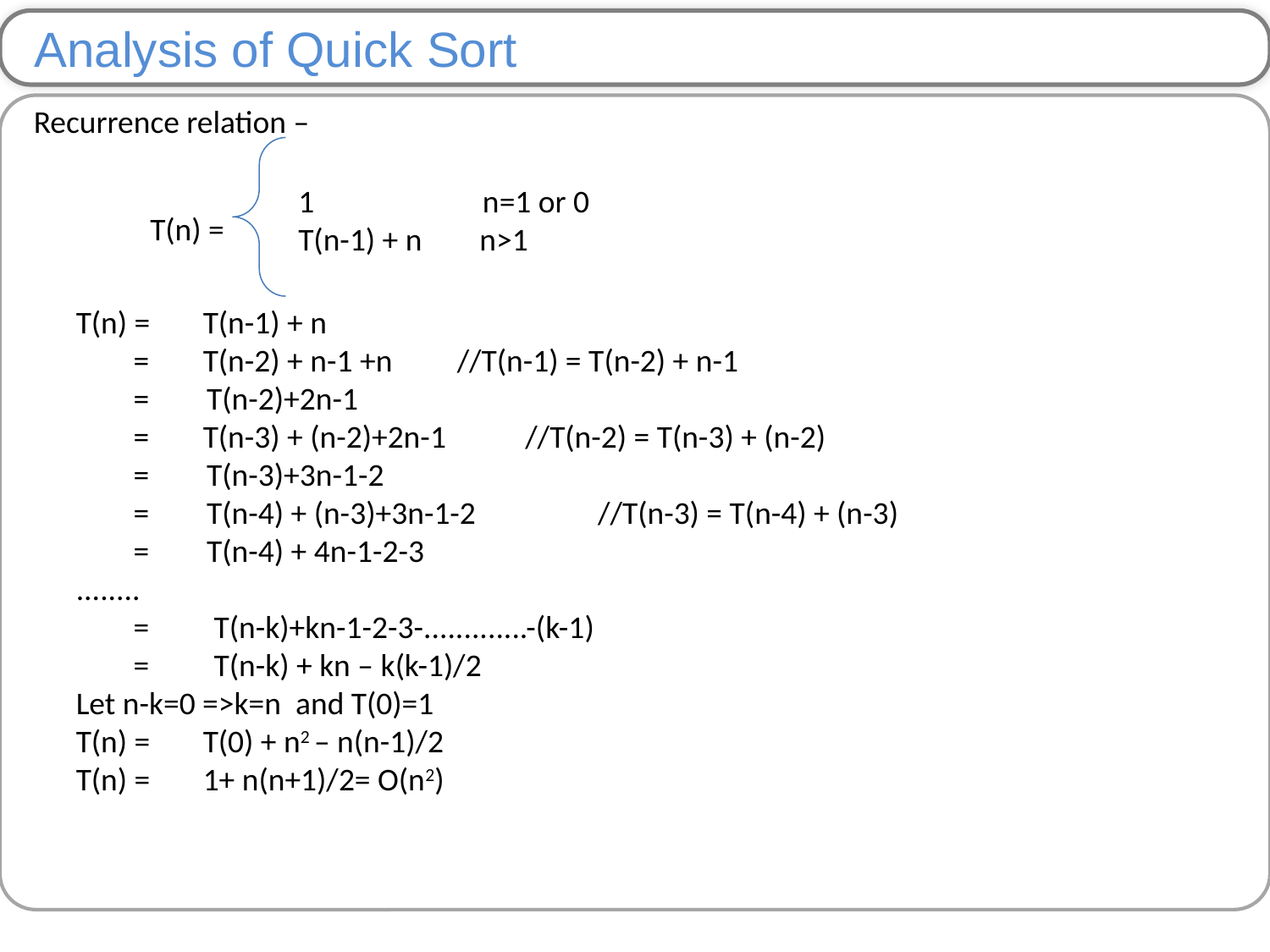

Analysis of Quick Sort

Recurrence relation –

1	        n=1 or 0
T(n-1) + n        n>1
T(n) =
T(n) = 	T(n-1) + n
        = 	T(n-2) + n-1 +n	//T(n-1) = T(n-2) + n-1
        =        T(n-2)+2n-1
        = 	T(n-3) + (n-2)+2n-1           //T(n-2) = T(n-3) + (n-2)
        =        T(n-3)+3n-1-2
        =        T(n-4) + (n-3)+3n-1-2                 //T(n-3) = T(n-4) + (n-3)
        =        T(n-4) + 4n-1-2-3
........
        =         T(n-k)+kn-1-2-3-.............-(k-1)
        =         T(n-k) + kn – k(k-1)/2
Let n-k=0 =>k=n  and T(0)=1
T(n) = 	T(0) + n2 – n(n-1)/2
T(n) = 	1+ n(n+1)/2= O(n2)